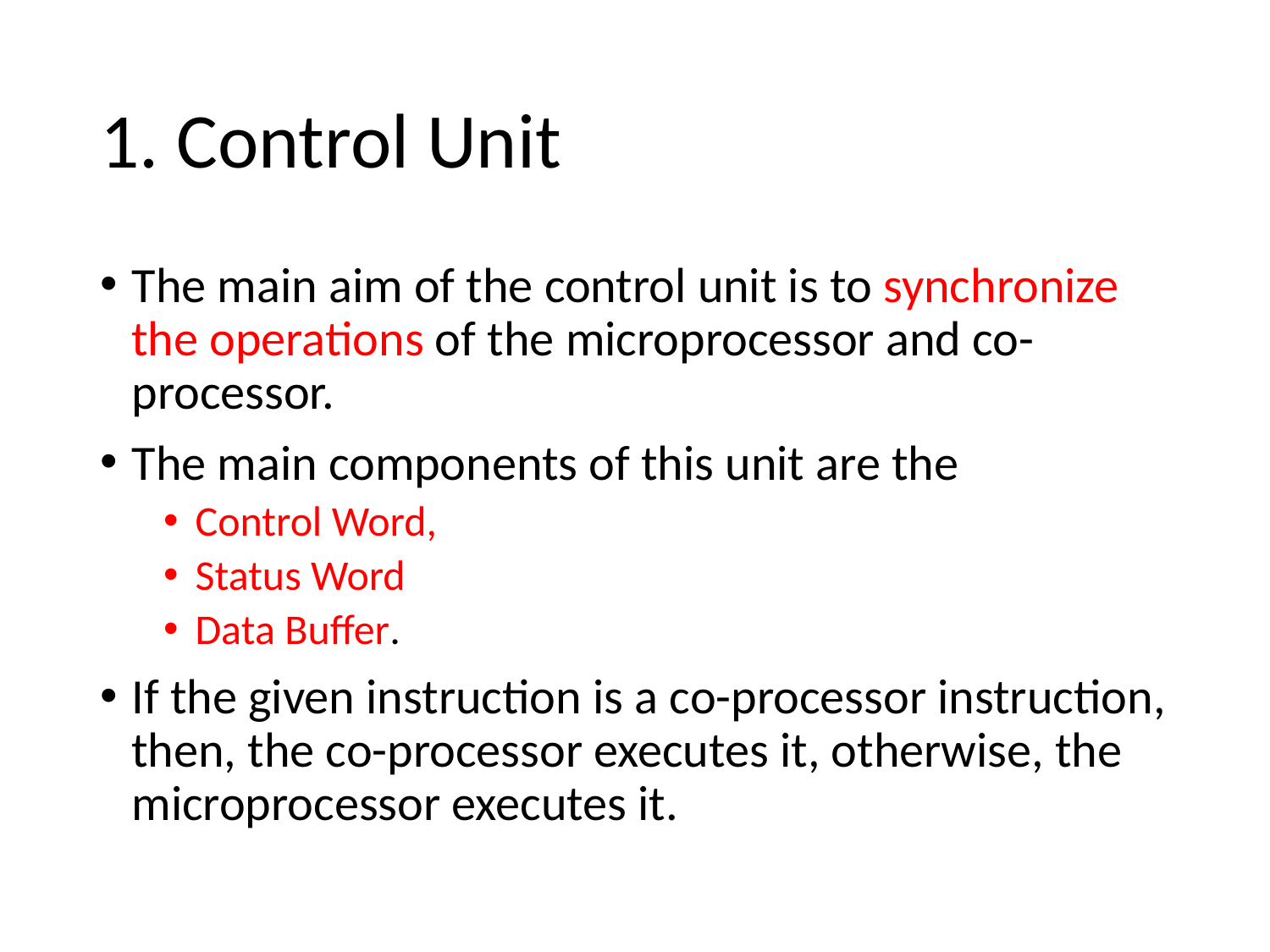

# 1. Control Unit
The main aim of the control unit is to synchronize the operations of the microprocessor and co-processor.
The main components of this unit are the
Control Word,
Status Word
Data Buffer.
If the given instruction is a co-processor instruction, then, the co-processor executes it, otherwise, the microprocessor executes it.